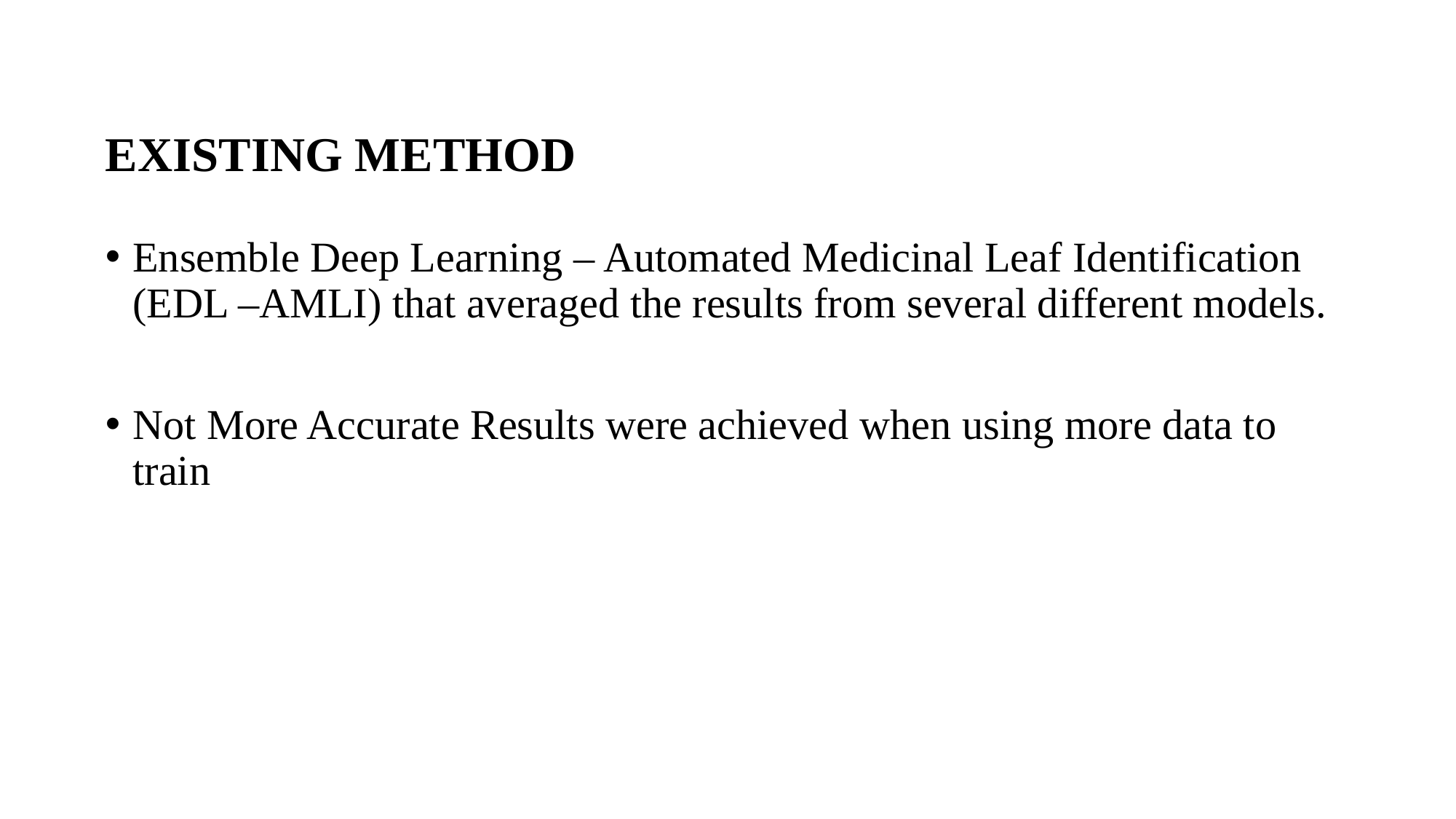

# EXISTING METHOD
Ensemble Deep Learning – Automated Medicinal Leaf Identification (EDL –AMLI) that averaged the results from several different models.

Not More Accurate Results were achieved when using more data to train